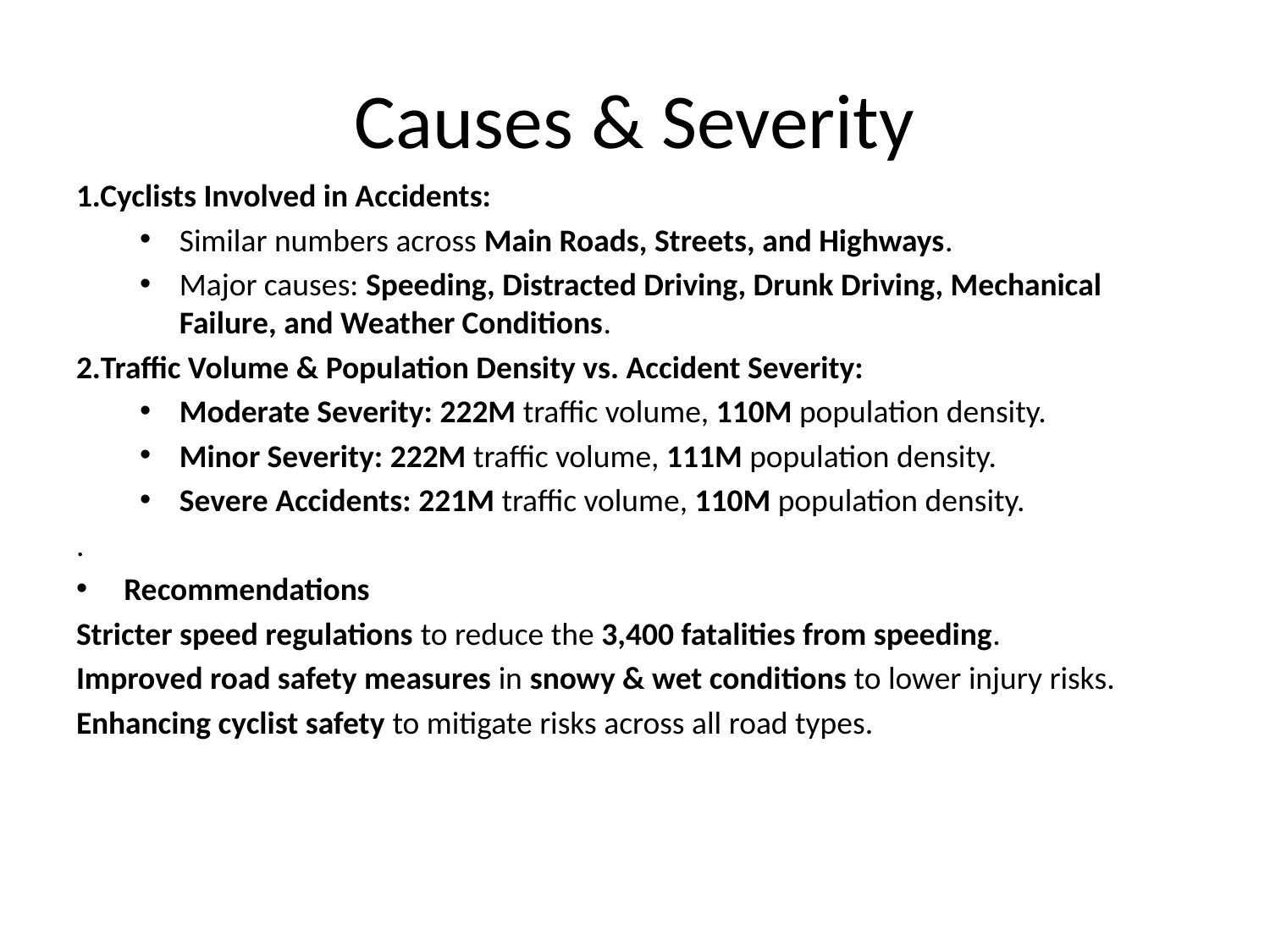

# Causes & Severity
1.Cyclists Involved in Accidents:
Similar numbers across Main Roads, Streets, and Highways.
Major causes: Speeding, Distracted Driving, Drunk Driving, Mechanical Failure, and Weather Conditions.
2.Traffic Volume & Population Density vs. Accident Severity:
Moderate Severity: 222M traffic volume, 110M population density.
Minor Severity: 222M traffic volume, 111M population density.
Severe Accidents: 221M traffic volume, 110M population density.
.
Recommendations
Stricter speed regulations to reduce the 3,400 fatalities from speeding.
Improved road safety measures in snowy & wet conditions to lower injury risks.
Enhancing cyclist safety to mitigate risks across all road types.